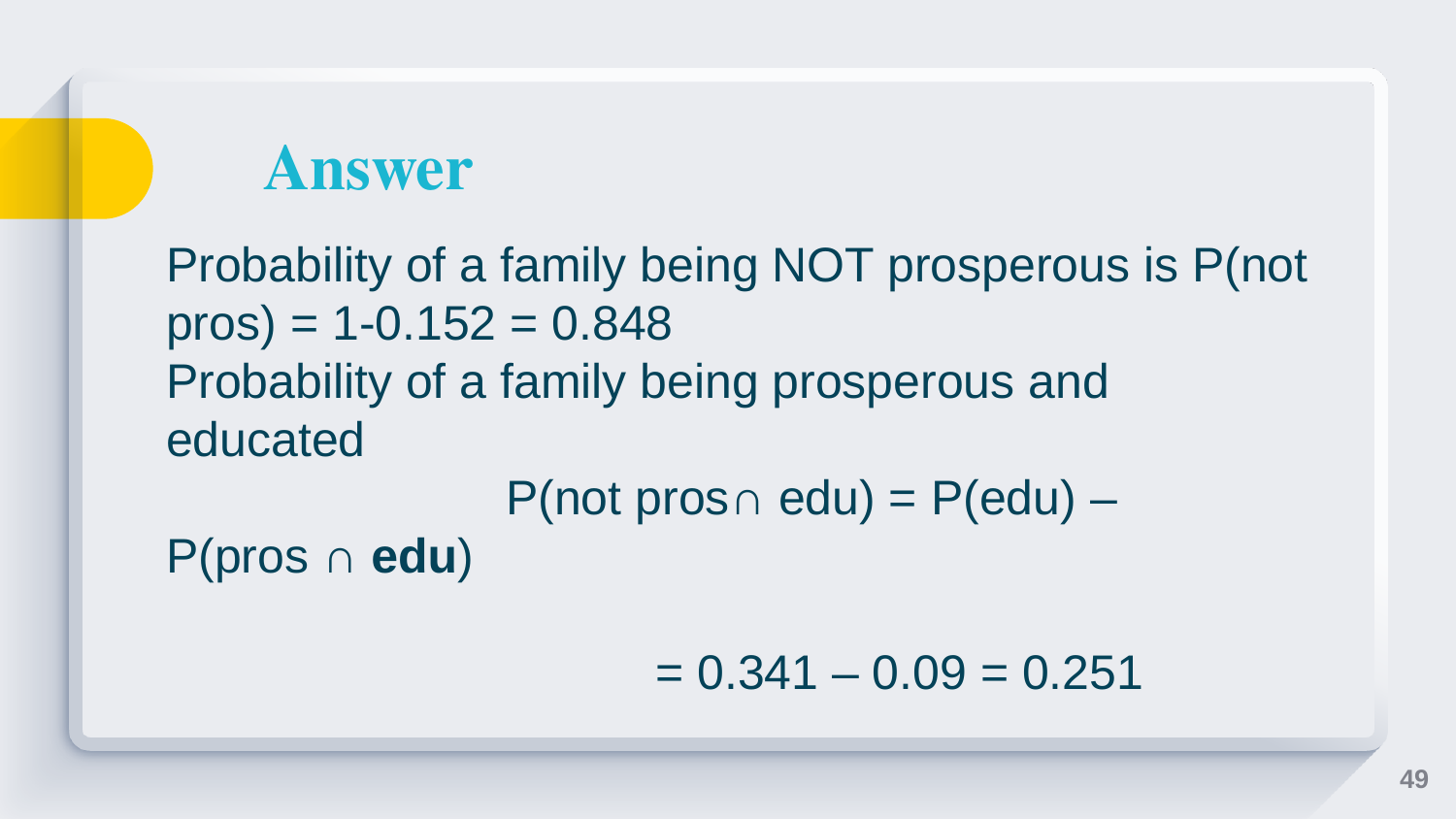

# Answer
Probability of a family being NOT prosperous is P(not pros) = 1-0.152 = 0.848
Probability of a family being prosperous and educated
                         P(not pros∩ edu) = P(edu) – P(pros ∩ edu)

                                    = 0.341 – 0.09 = 0.251
49